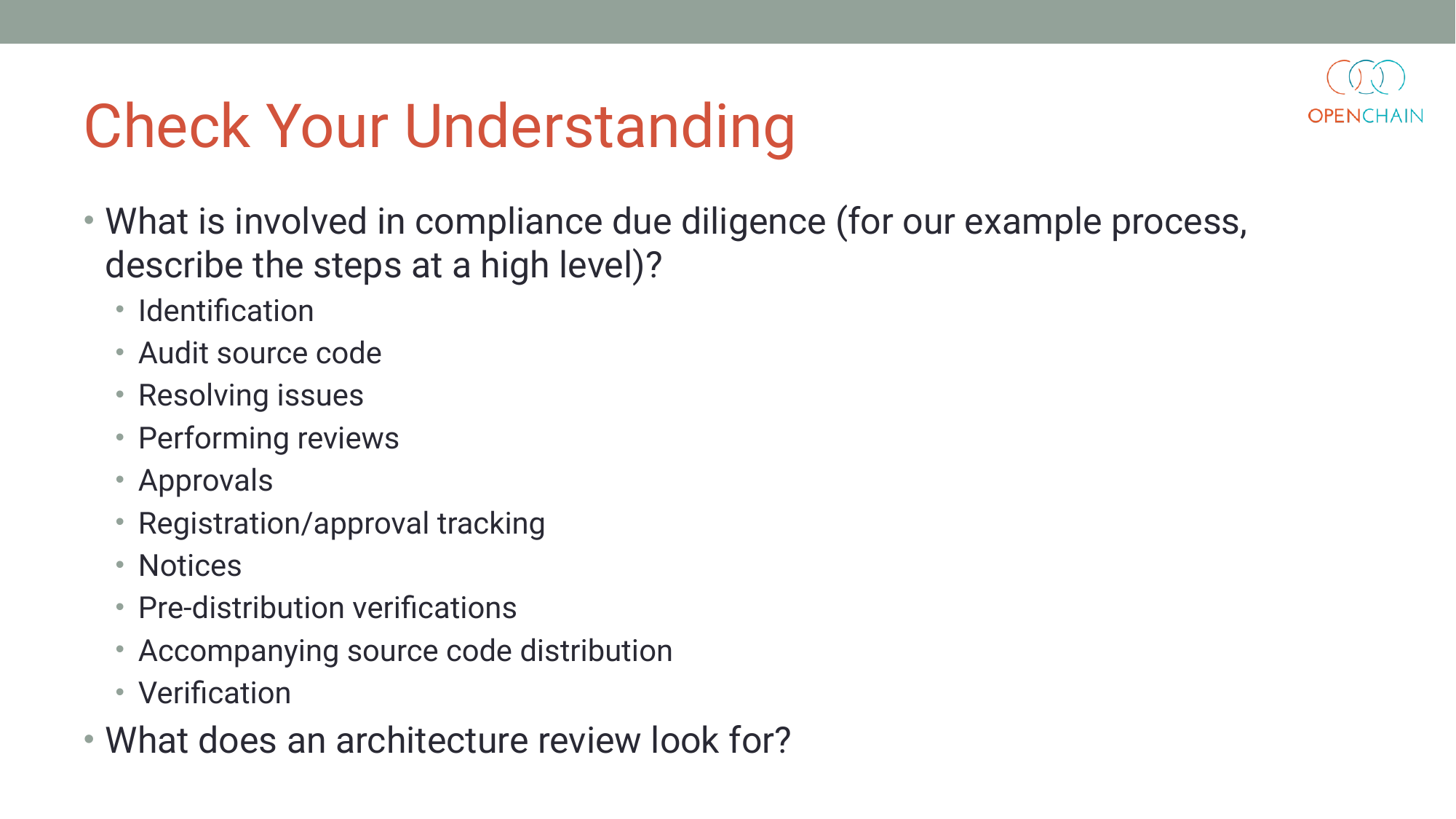

# Check Your Understanding
What is involved in compliance due diligence (for our example process, describe the steps at a high level)?
Identification
Audit source code
Resolving issues
Performing reviews
Approvals
Registration/approval tracking
Notices
Pre-distribution verifications
Accompanying source code distribution
Verification
What does an architecture review look for?